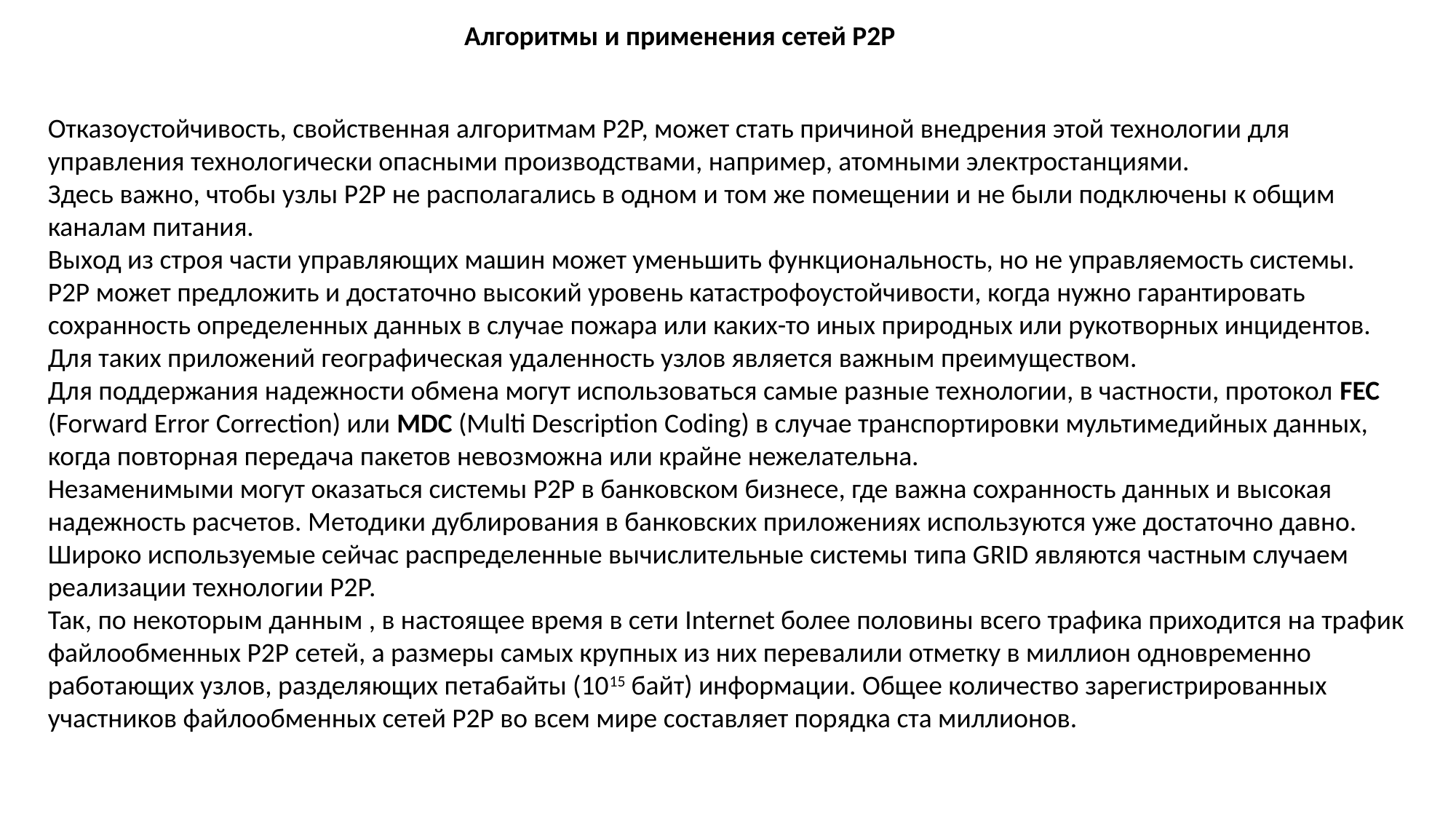

Алгоритмы и применения сетей P2P
Отказоустойчивость, свойственная алгоритмам Р2Р, может стать причиной внедрения этой технологии для управления технологически опасными производствами, например, атомными электростанциями.
Здесь важно, чтобы узлы Р2Р не располагались в одном и том же помещении и не были подключены к общим каналам питания.
Выход из строя части управляющих машин может уменьшить функциональность, но не управляемость системы.
Р2Р может предложить и достаточно высокий уровень катастрофоустойчивости, когда нужно гарантировать сохранность определенных данных в случае пожара или каких-то иных природных или рукотворных инцидентов. Для таких приложений географическая удаленность узлов является важным преимуществом.
Для поддержания надежности обмена могут использоваться самые разные технологии, в частности, протокол FEC (Forward Error Correction) или MDC (Multi Description Coding) в случае транспортировки мультимедийных данных, когда повторная передача пакетов невозможна или крайне нежелательна.
Незаменимыми могут оказаться системы Р2Р в банковском бизнесе, где важна сохранность данных и высокая надежность расчетов. Методики дублирования в банковских приложениях используются уже достаточно давно.
Широко используемые сейчас распределенные вычислительные системы типа GRID являются частным случаем реализации технологии Р2Р.
Так, по некоторым данным , в настоящее время в сети Internet более половины всего трафика приходится на трафик файлообменных P2P сетей, а размеры самых крупных из них перевалили отметку в миллион одновременно работающих узлов, разделяющих петабайты (1015 байт) информации. Общее количество зарегистрированных участников файлообменных сетей P2P во всем мире составляет порядка ста миллионов.